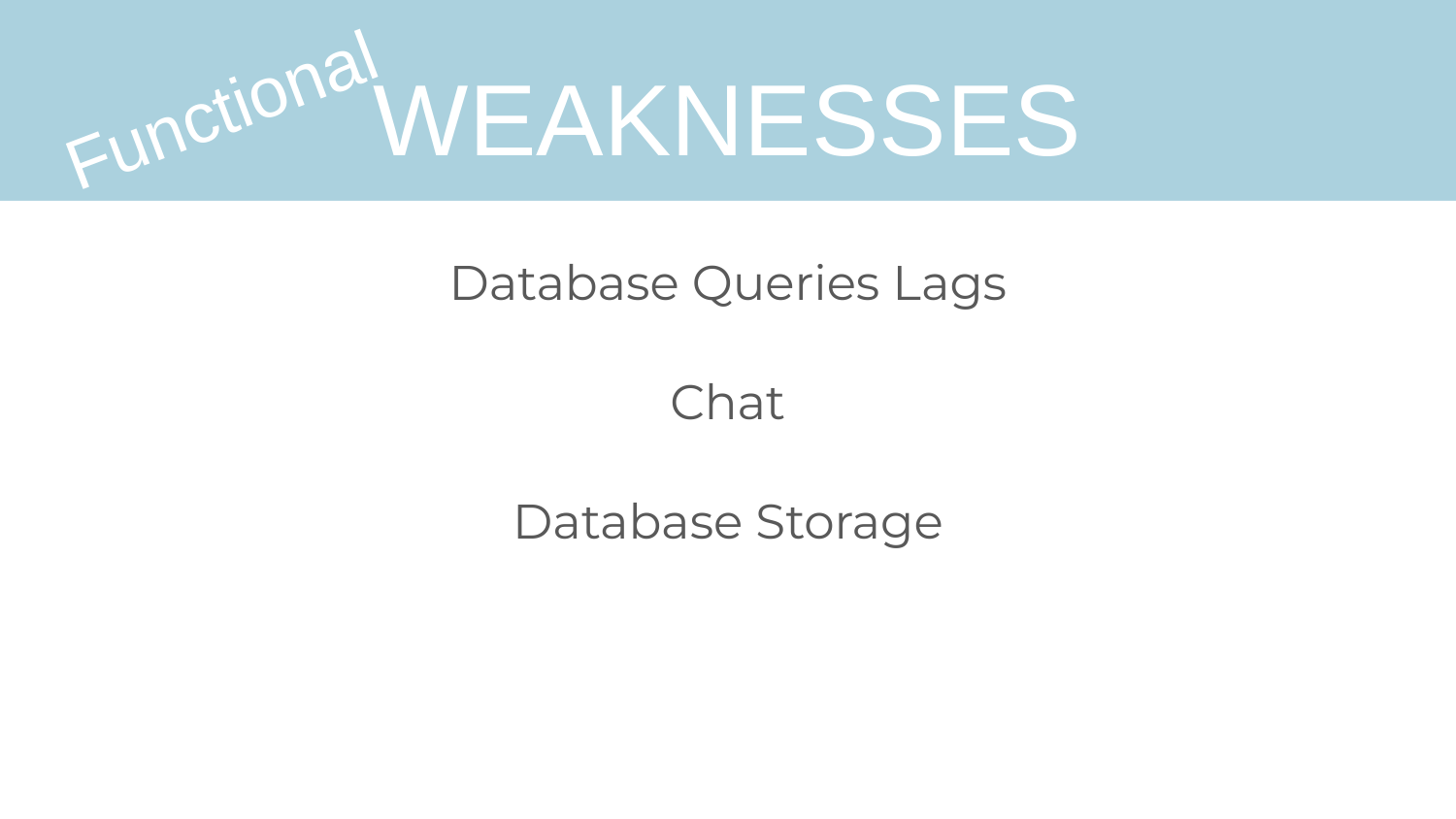

# WEAKNESSES
Functional

Database Queries Lags
Chat
Database Storage